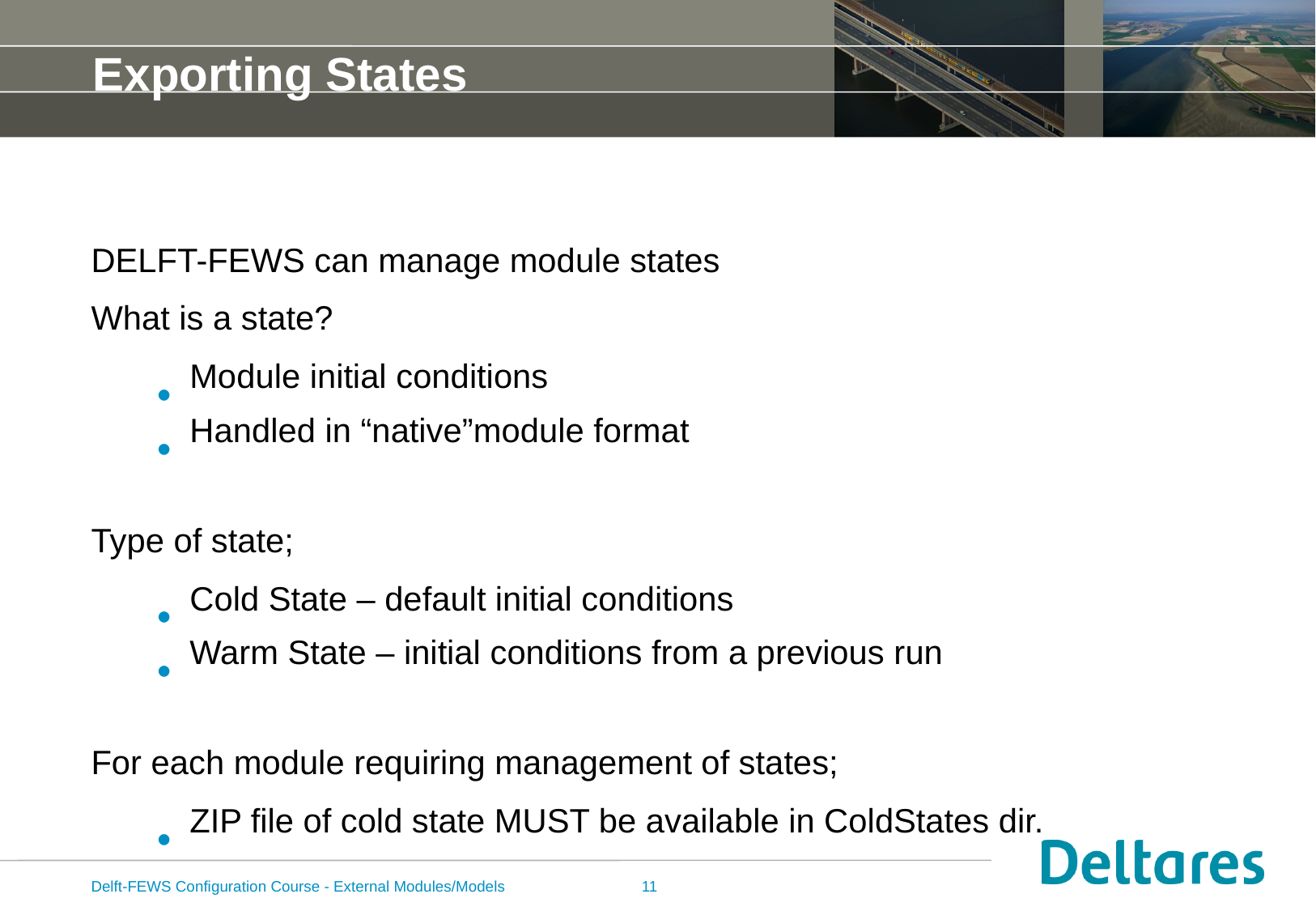

# Exporting States
DELFT-FEWS can manage module states
What is a state?
Module initial conditions
Handled in “native”module format

Type of state;
Cold State – default initial conditions
Warm State – initial conditions from a previous run

For each module requiring management of states;
ZIP file of cold state MUST be available in ColdStates dir.

Delft-FEWS Configuration Course - External Modules/Models
11